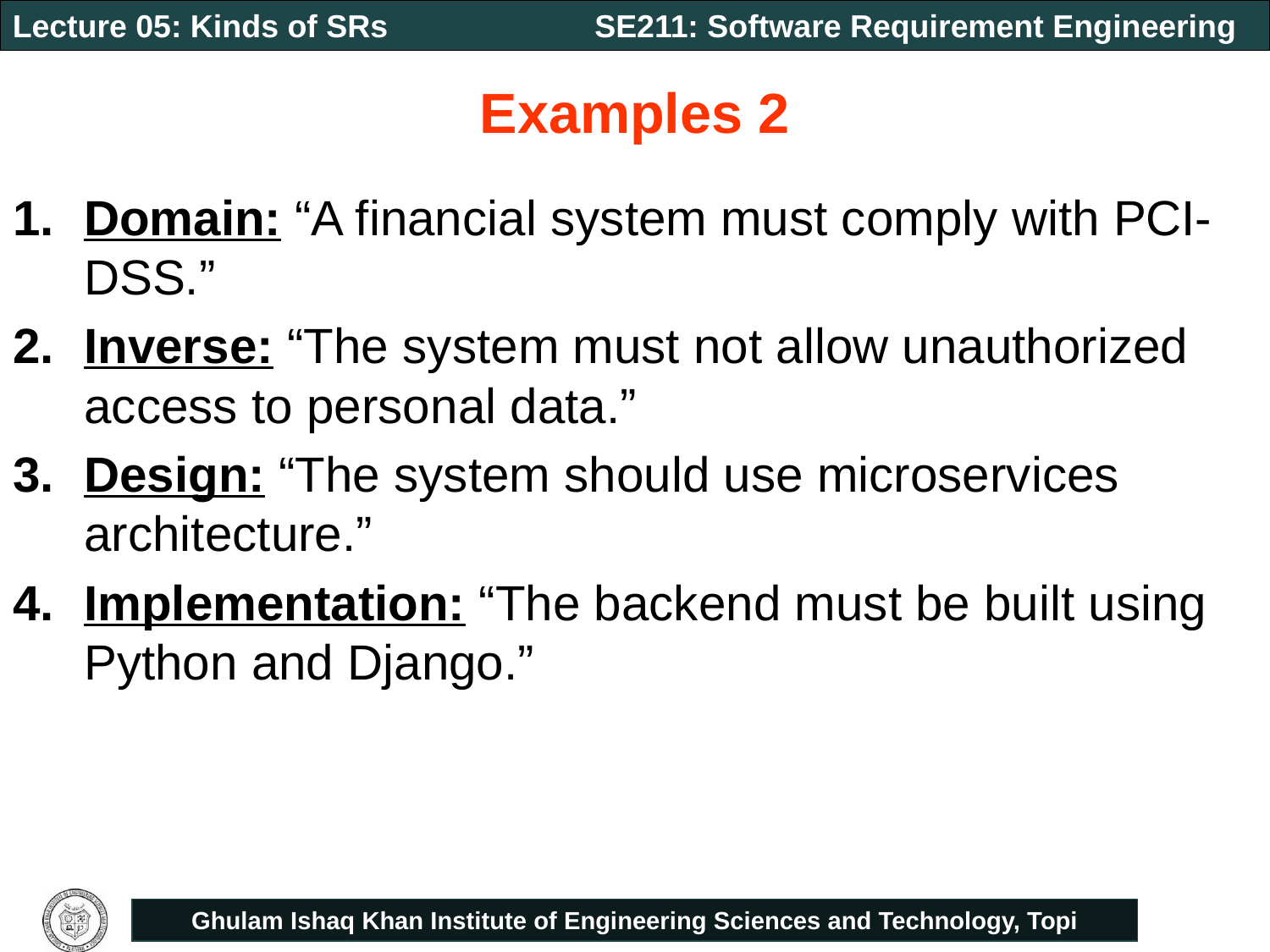

# Examples 2
Domain: “A financial system must comply with PCI-DSS.”
Inverse: “The system must not allow unauthorized access to personal data.”
Design: “The system should use microservices architecture.”
Implementation: “The backend must be built using Python and Django.”